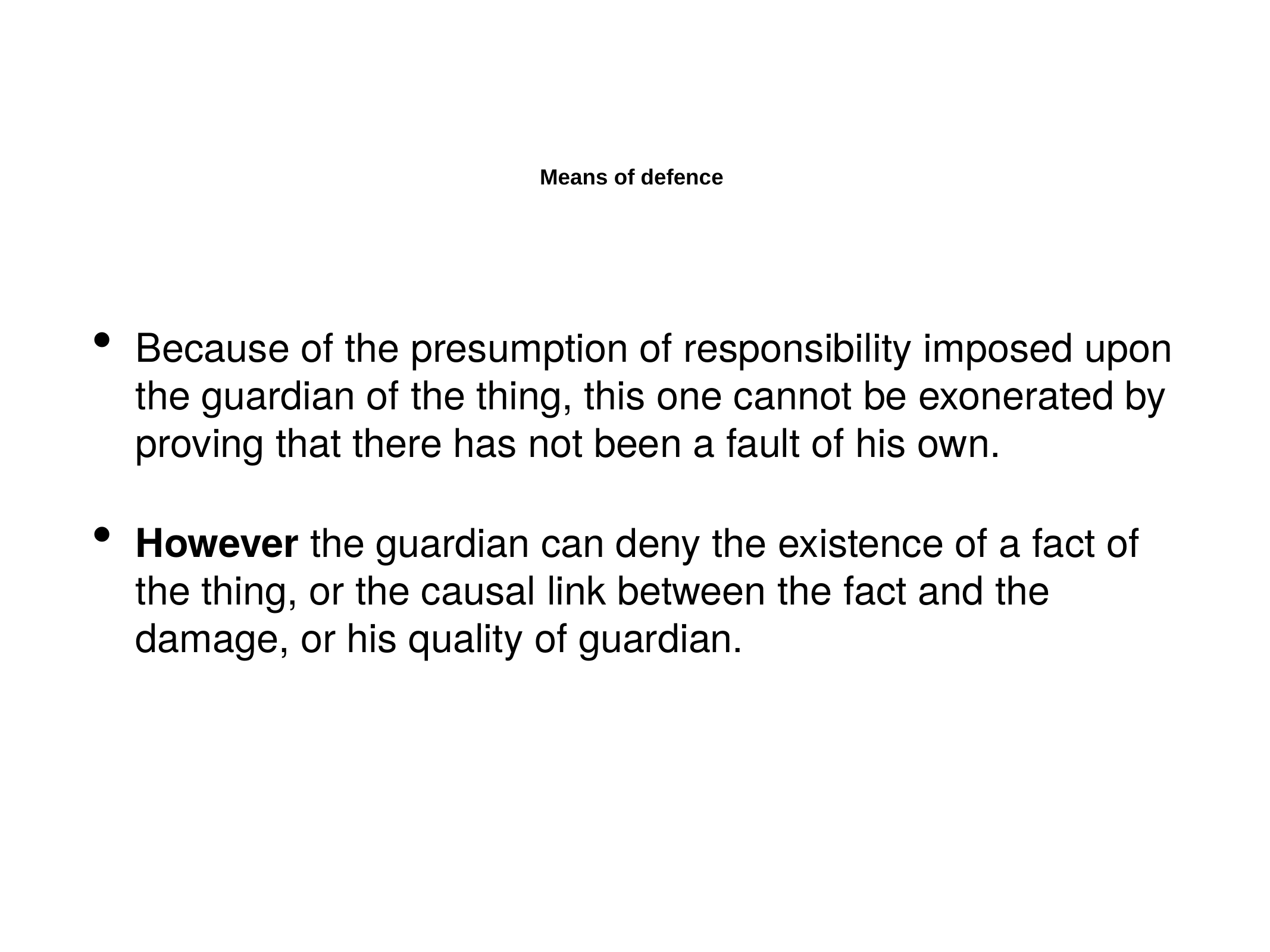

# Means of defence
Because of the presumption of responsibility imposed upon the guardian of the thing, this one cannot be exonerated by proving that there has not been a fault of his own.
However the guardian can deny the existence of a fact of the thing, or the causal link between the fact and the damage, or his quality of guardian.